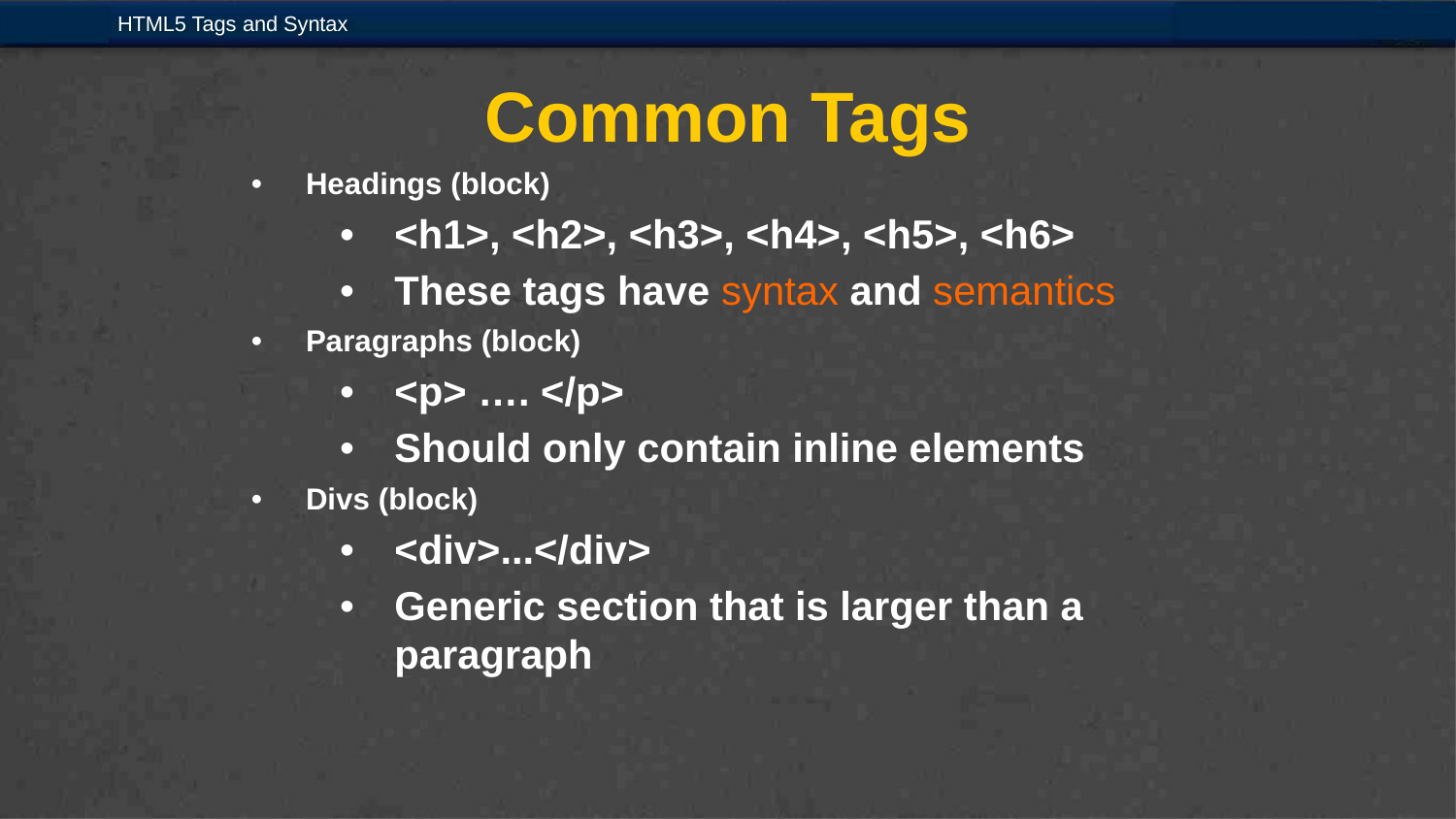

HTML5 Tags and Syntax
Common Tags
• Headings (block)
• <h1>, <h2>, <h3>, <h4>, <h5>, <h6>
• These tags have syntax and semantics
• Paragraphs (block)
• <p> …. </p>
• Should only contain inline elements
• Divs (block)
• <div>...</div>
• Generic section that is larger than a
paragraph